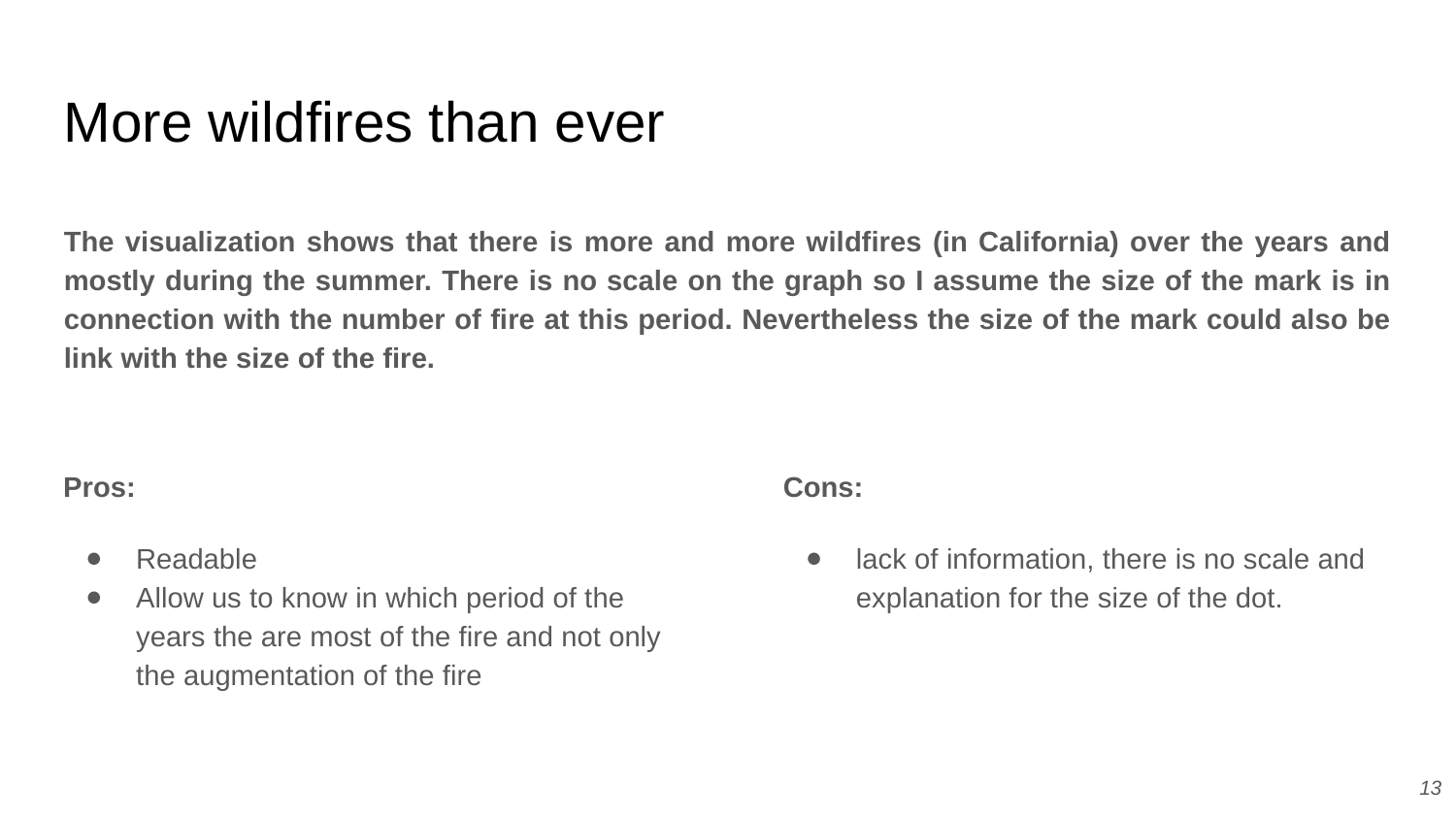

More wildfires than ever
The visualization shows that there is more and more wildfires (in California) over the years and mostly during the summer. There is no scale on the graph so I assume the size of the mark is in connection with the number of fire at this period. Nevertheless the size of the mark could also be link with the size of the fire.
Pros:
Readable
Allow us to know in which period of the years the are most of the fire and not only the augmentation of the fire

Cons:
lack of information, there is no scale and explanation for the size of the dot.

13